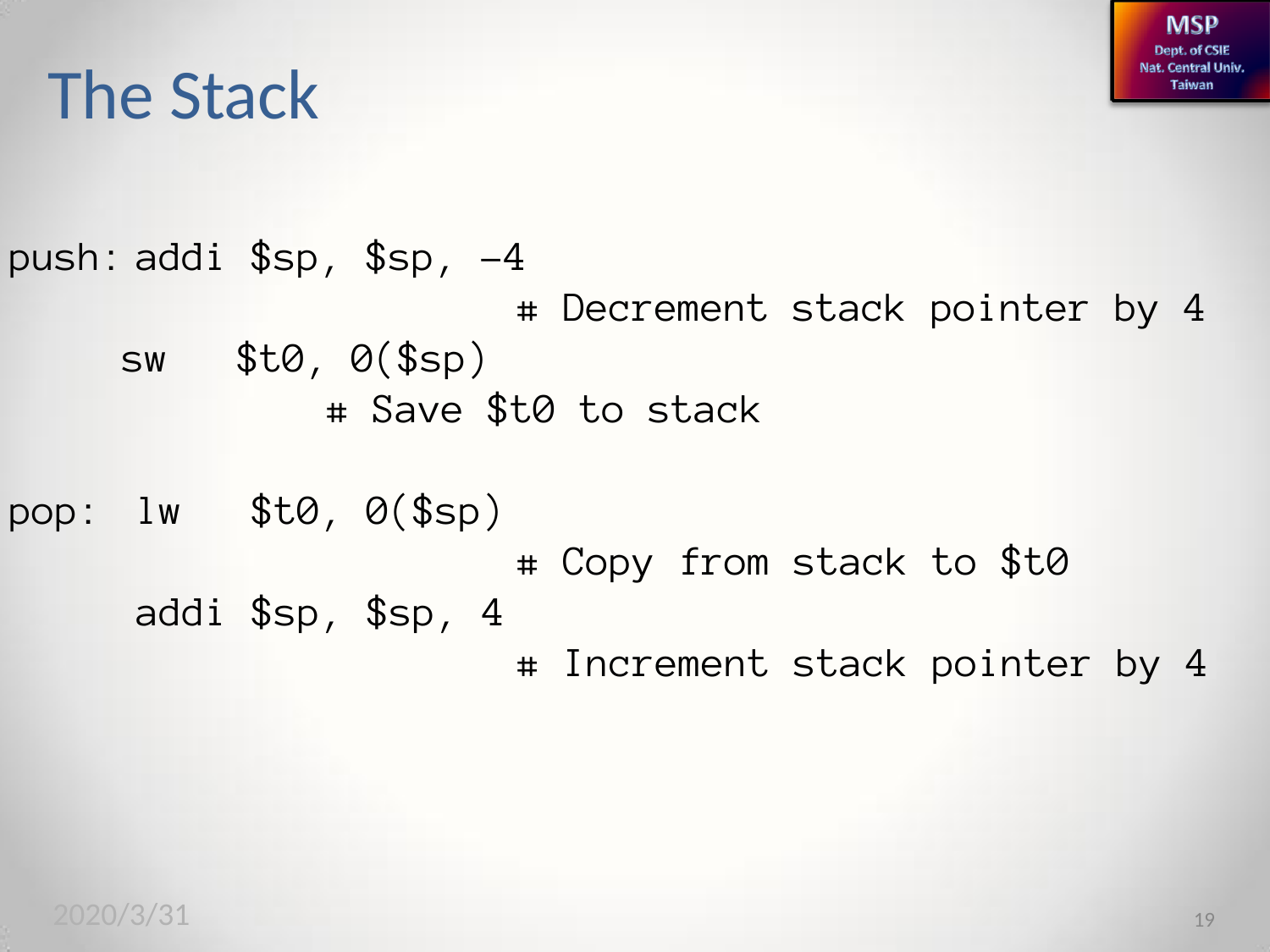

# The Stack

push:	addi $sp, $sp, -4
						# Decrement stack pointer by 4
	sw   $t0, 0($sp)
				# Save $t0 to stack

pop:	lw   $t0, 0($sp)
						# Copy from stack to $t0
			addi $sp, $sp, 4
						# Increment stack pointer by 4
2020/3/31
19